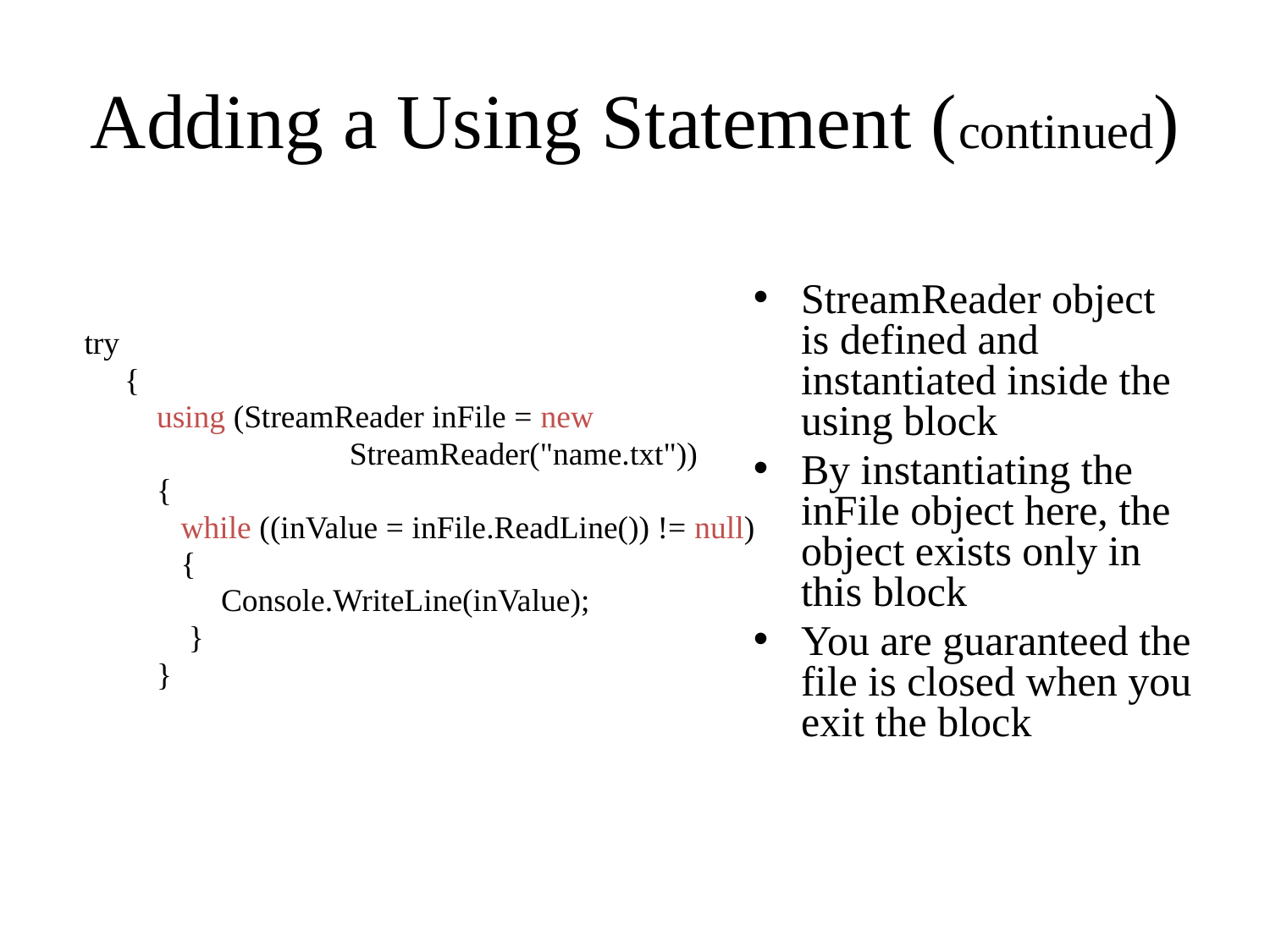

# Adding a Using Statement (continued)

 try
      {
          using (StreamReader inFile = new
                                  StreamReader("name.txt"))
          {
             while ((inValue = inFile.ReadLine()) != null)
             {
                  Console.WriteLine(inValue);
              }
          }

StreamReader object is defined and instantiated inside the using block
By instantiating the inFile object here, the object exists only in this block
You are guaranteed the file is closed when you exit the block